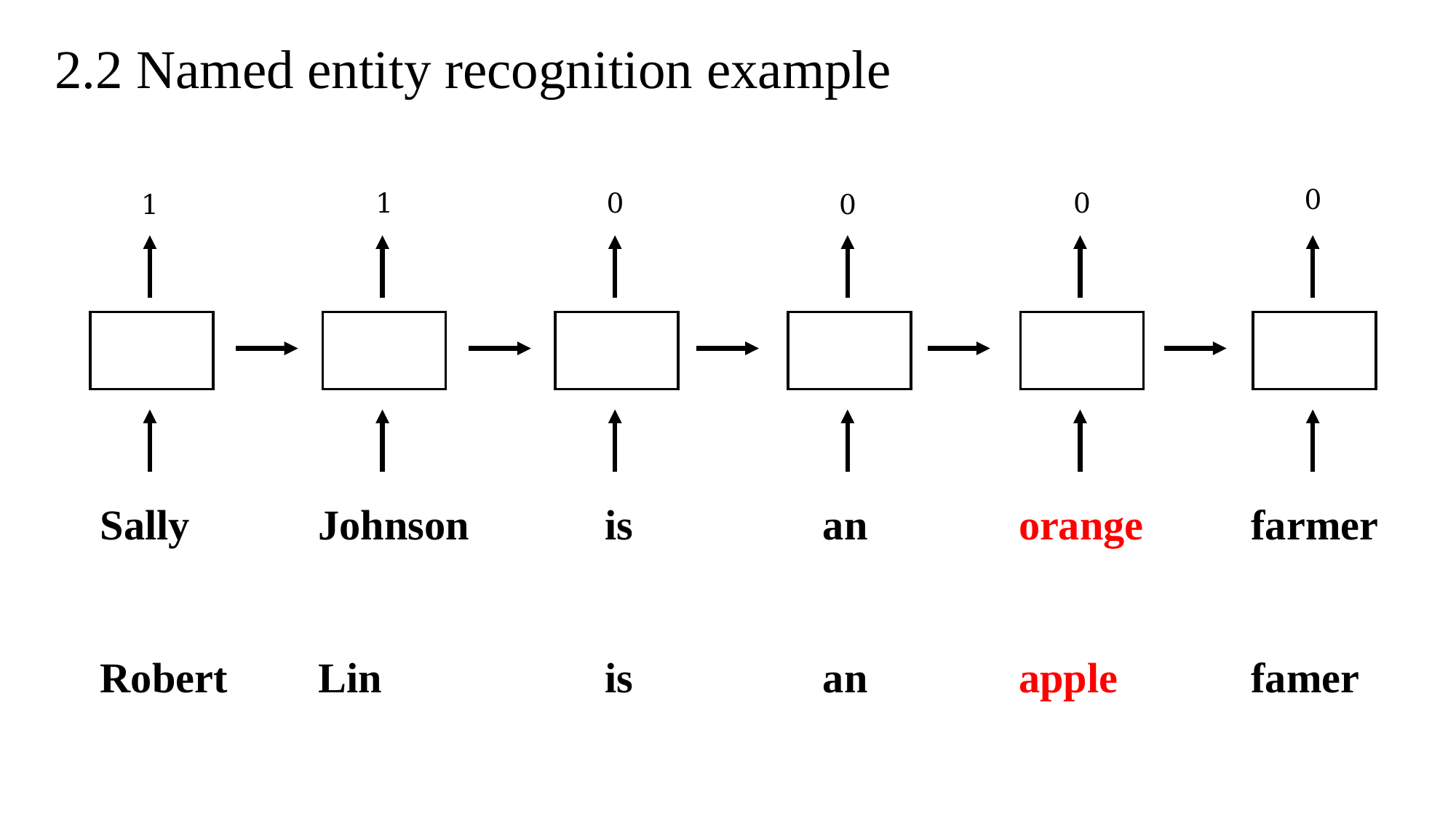

2.2 Named entity recognition example
0
1
0
0
1
0

Sally

Robert
Johnson

Lin
is

is
an

an
orange

apple
farmer

famer